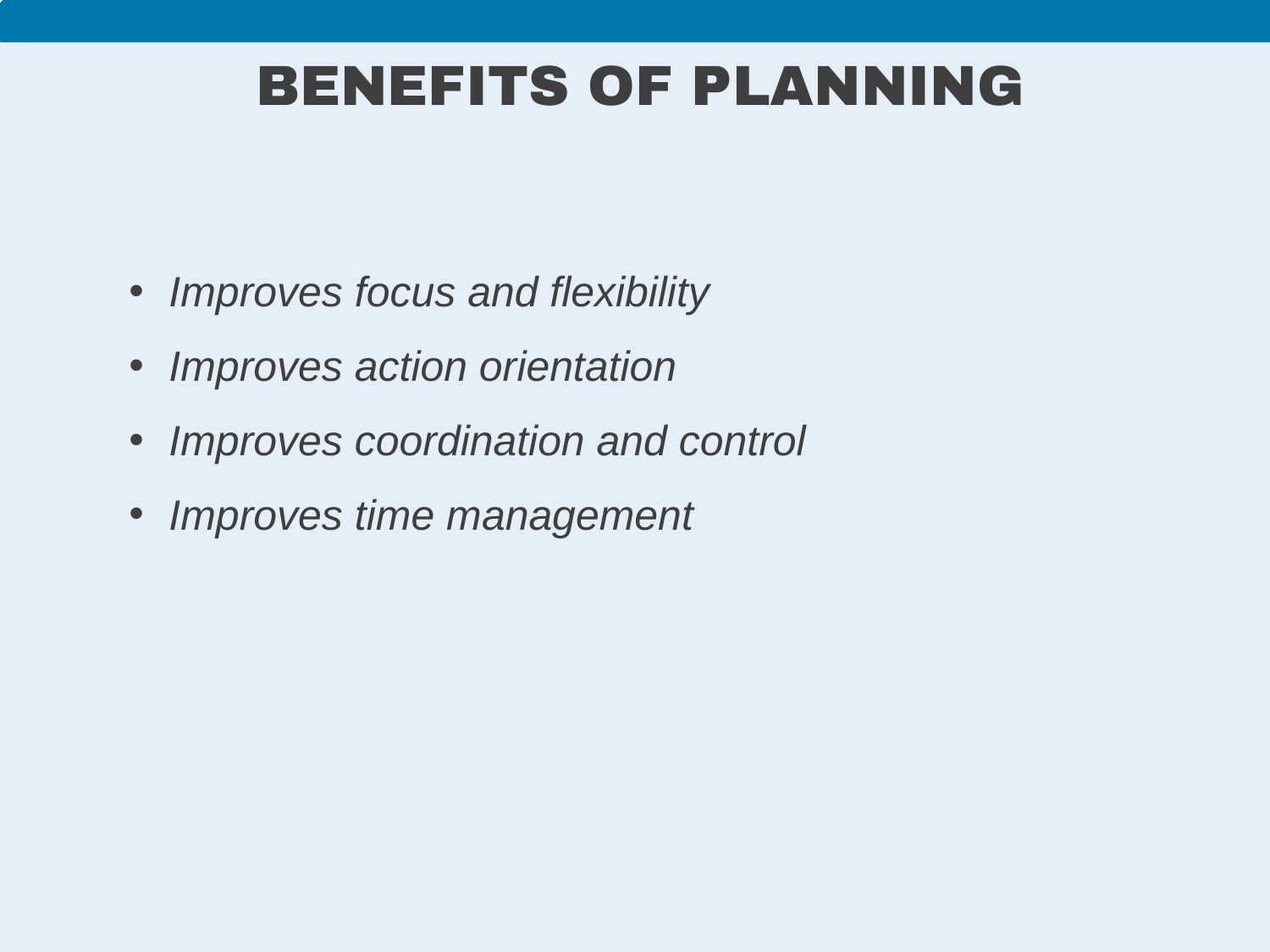

# Benefits of planning
Improves focus and flexibility
Improves action orientation
Improves coordination and control
Improves time management